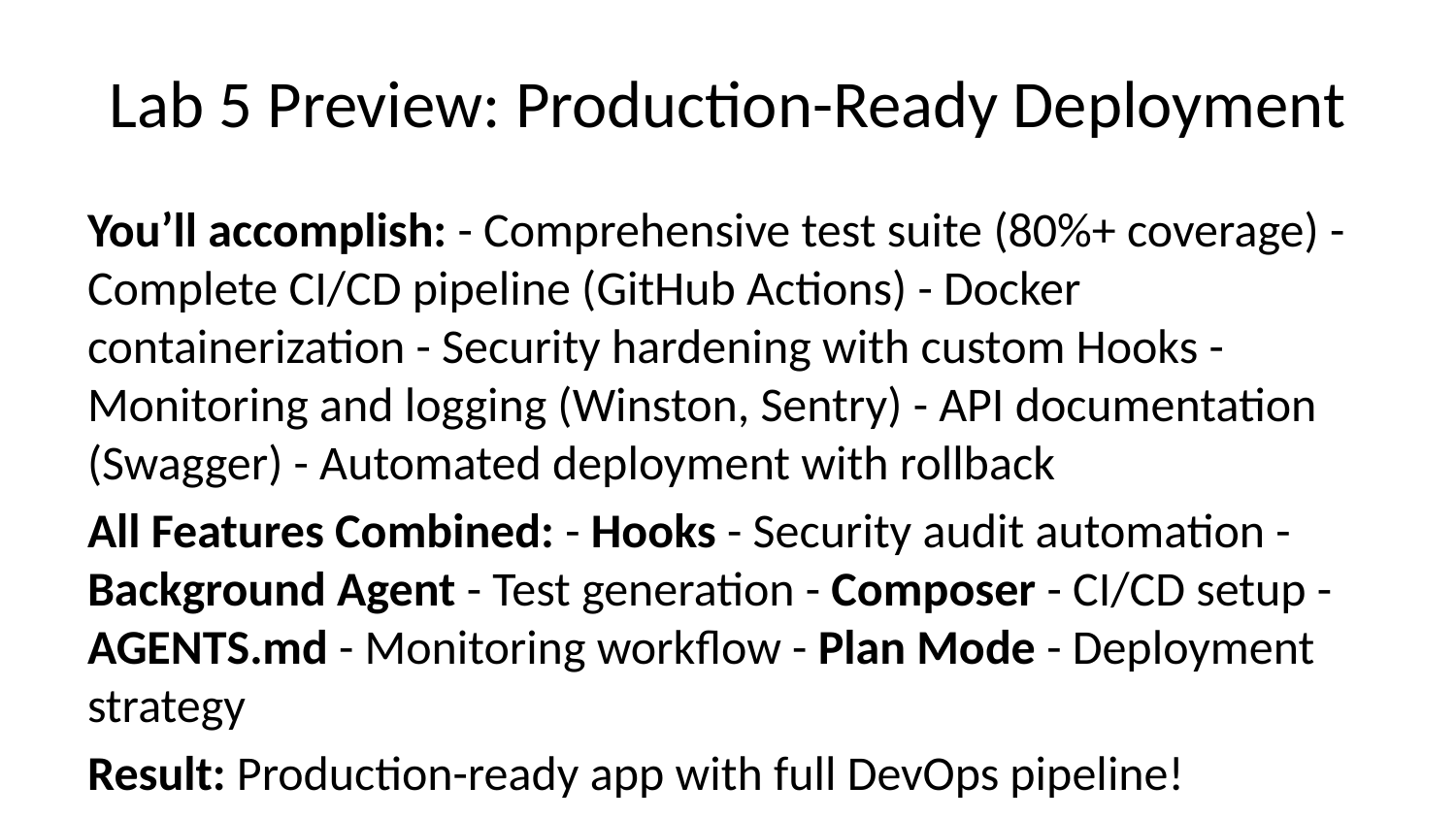

# Lab 5 Preview: Production-Ready Deployment
You’ll accomplish: - Comprehensive test suite (80%+ coverage) - Complete CI/CD pipeline (GitHub Actions) - Docker containerization - Security hardening with custom Hooks - Monitoring and logging (Winston, Sentry) - API documentation (Swagger) - Automated deployment with rollback
All Features Combined: - Hooks - Security audit automation - Background Agent - Test generation - Composer - CI/CD setup - AGENTS.md - Monitoring workflow - Plan Mode - Deployment strategy
Result: Production-ready app with full DevOps pipeline!